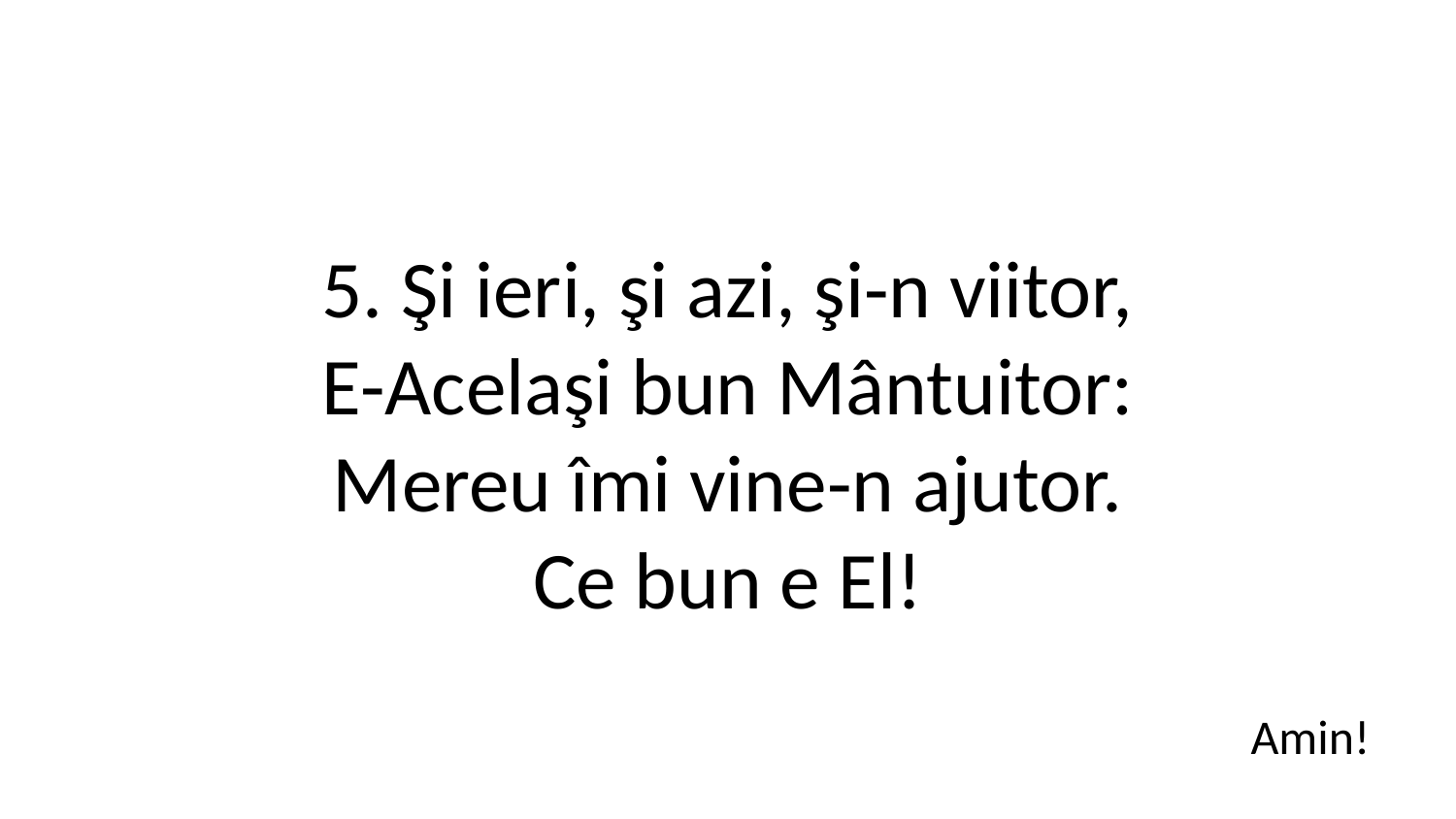

5. Şi ieri, şi azi, şi-n viitor,
E-Acelaşi bun Mântuitor:
Mereu îmi vine-n ajutor.
Ce bun e El!

Amin!